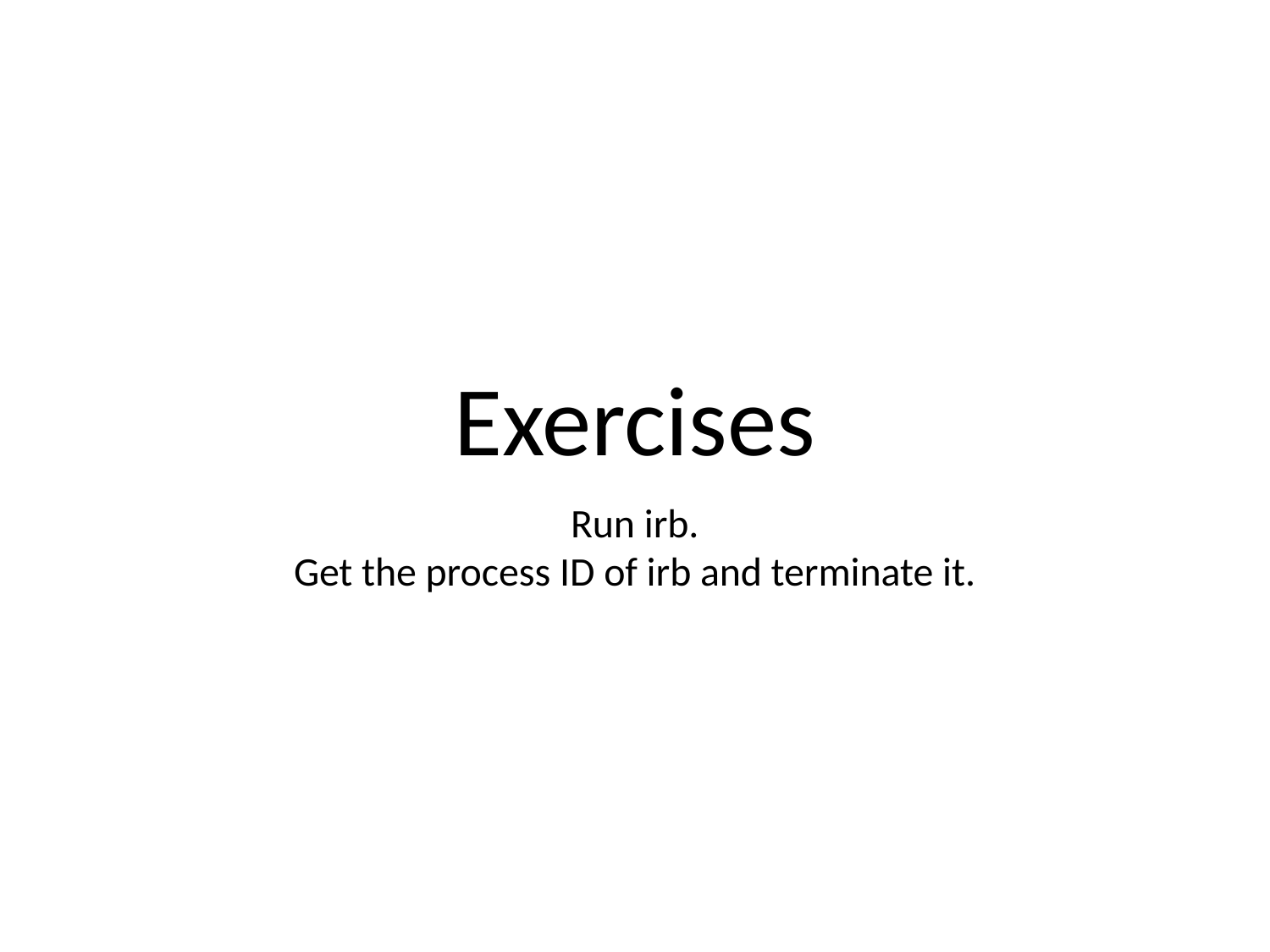

# Exercises
Run irb.
Get the process ID of irb and terminate it.